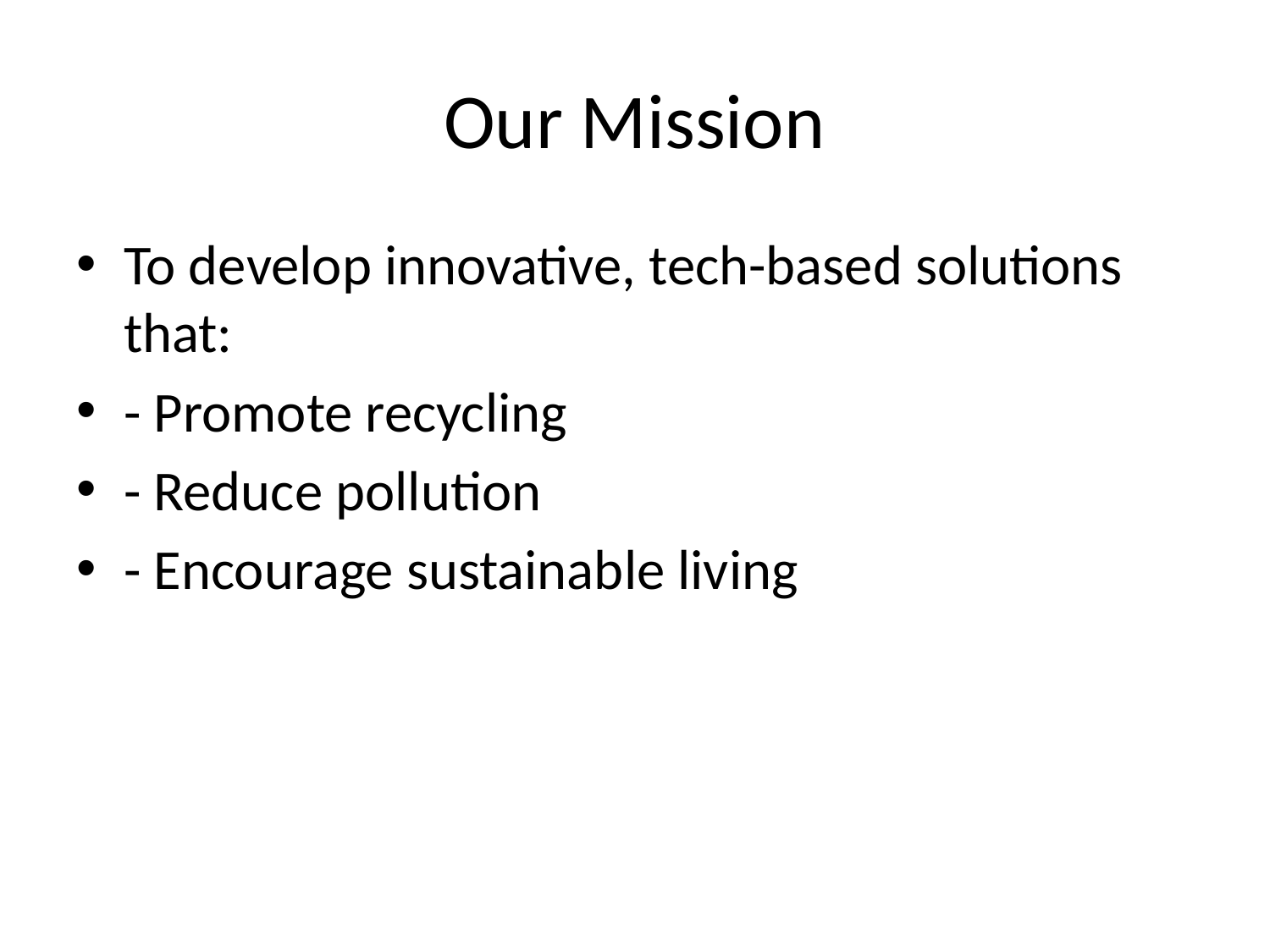

# Our Mission
To develop innovative, tech-based solutions that:
- Promote recycling
- Reduce pollution
- Encourage sustainable living